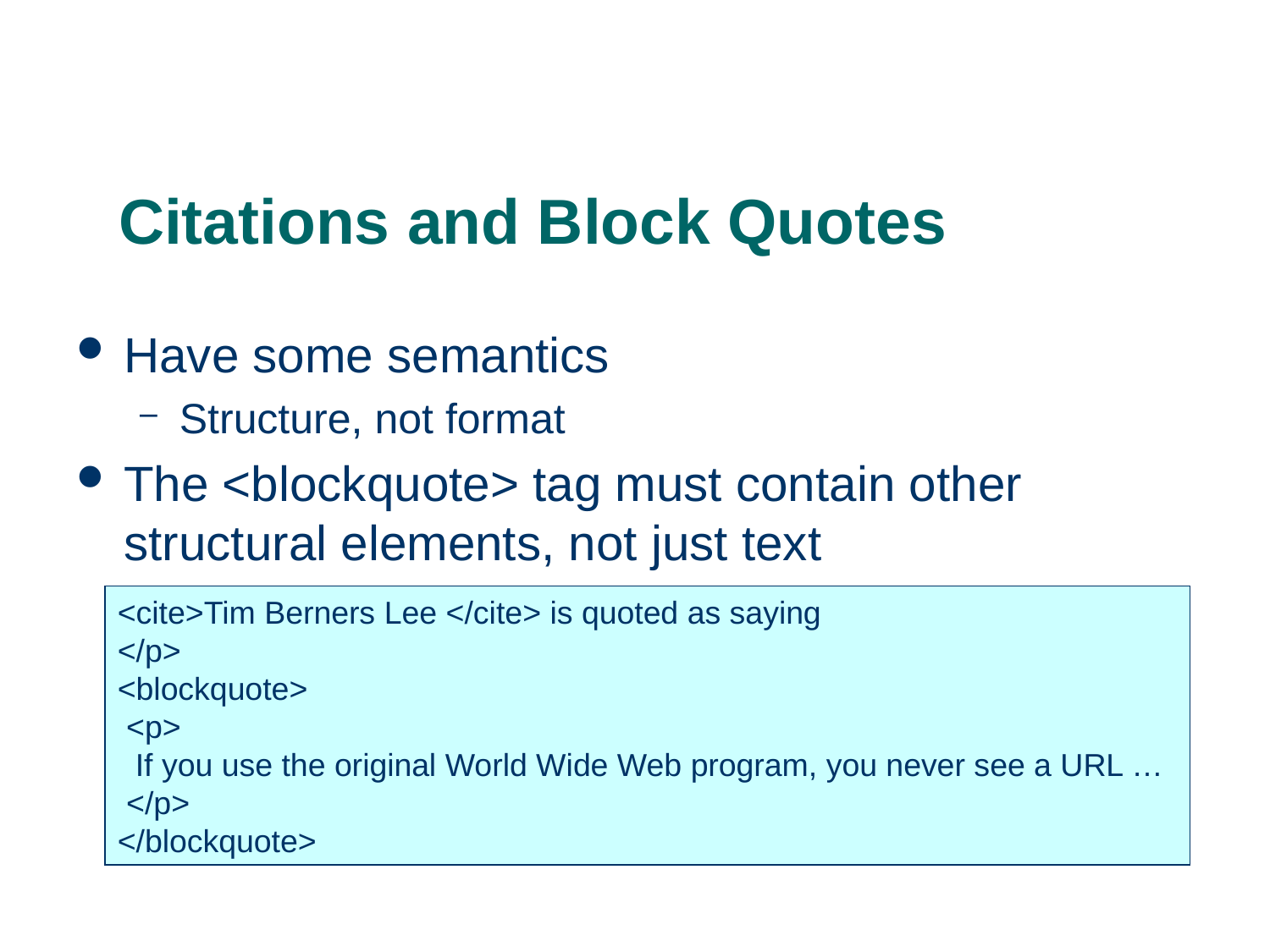

# Citations and Block Quotes
Have some semantics
Structure, not format
The <blockquote> tag must contain other structural elements, not just text
<cite>Tim Berners Lee </cite> is quoted as saying
</p>
<blockquote>
 <p>
  If you use the original World Wide Web program, you never see a URL …
 </p>
</blockquote>